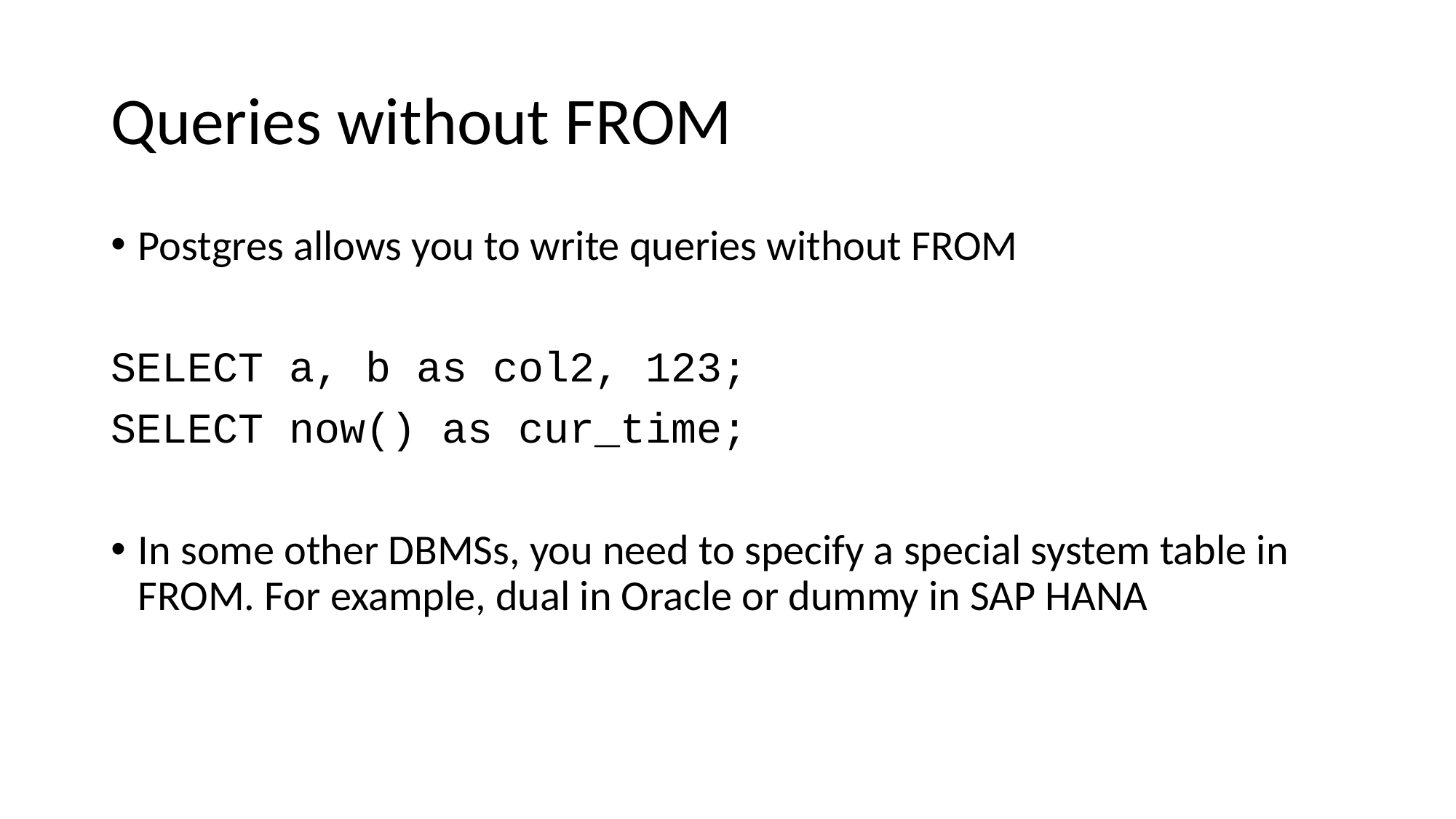

# Queries without FROM
Postgres allows you to write queries without FROM

SELECT a, b as col2, 123;
SELECT now() as cur_time;

In some other DBMSs, you need to specify a special system table in FROM. For example, dual in Oracle or dummy in SAP HANA